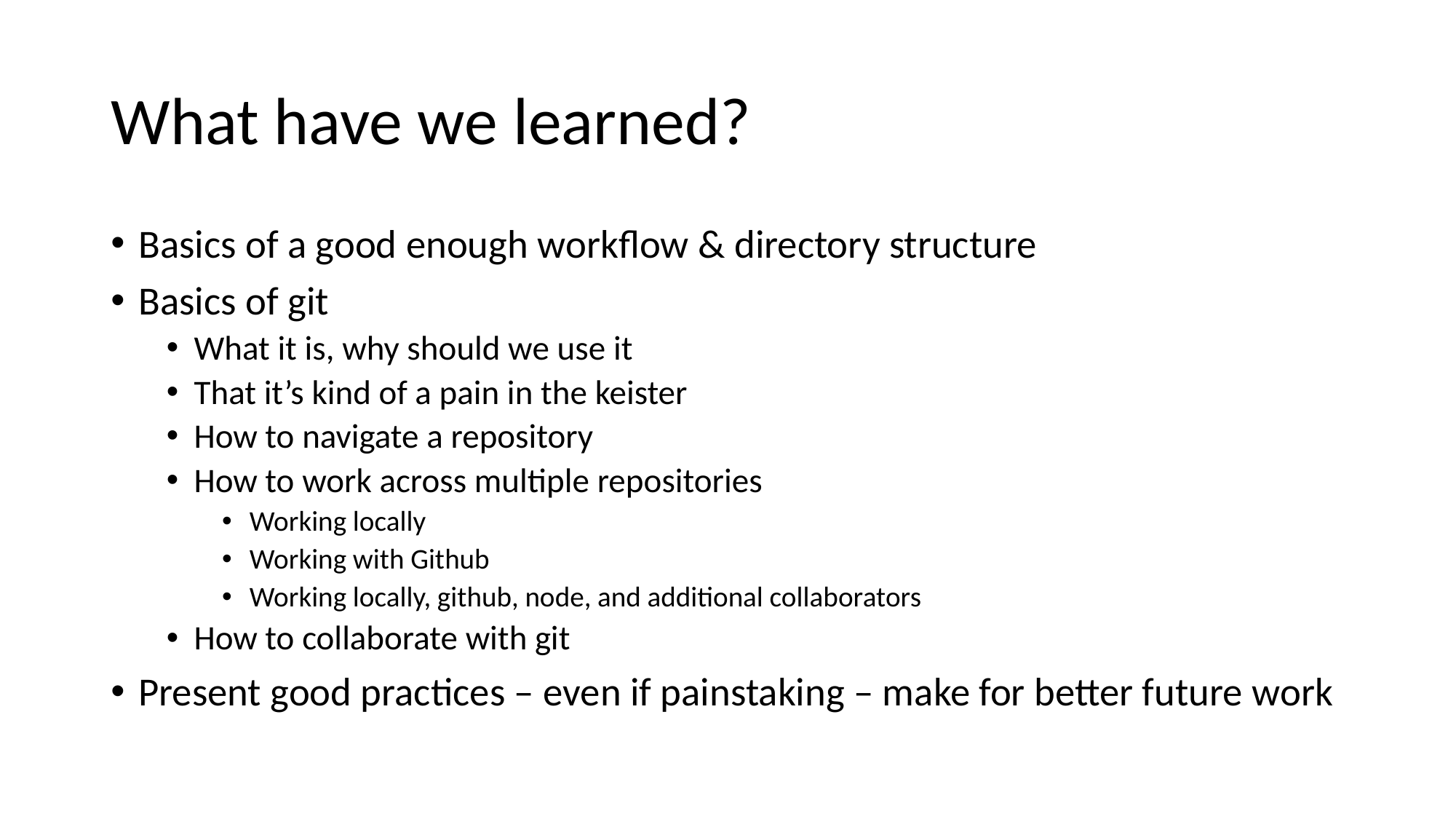

# What have we learned?
Basics of a good enough workflow & directory structure
Basics of git
What it is, why should we use it
That it’s kind of a pain in the keister
How to navigate a repository
How to work across multiple repositories
Working locally
Working with Github
Working locally, github, node, and additional collaborators
How to collaborate with git
Present good practices – even if painstaking – make for better future work